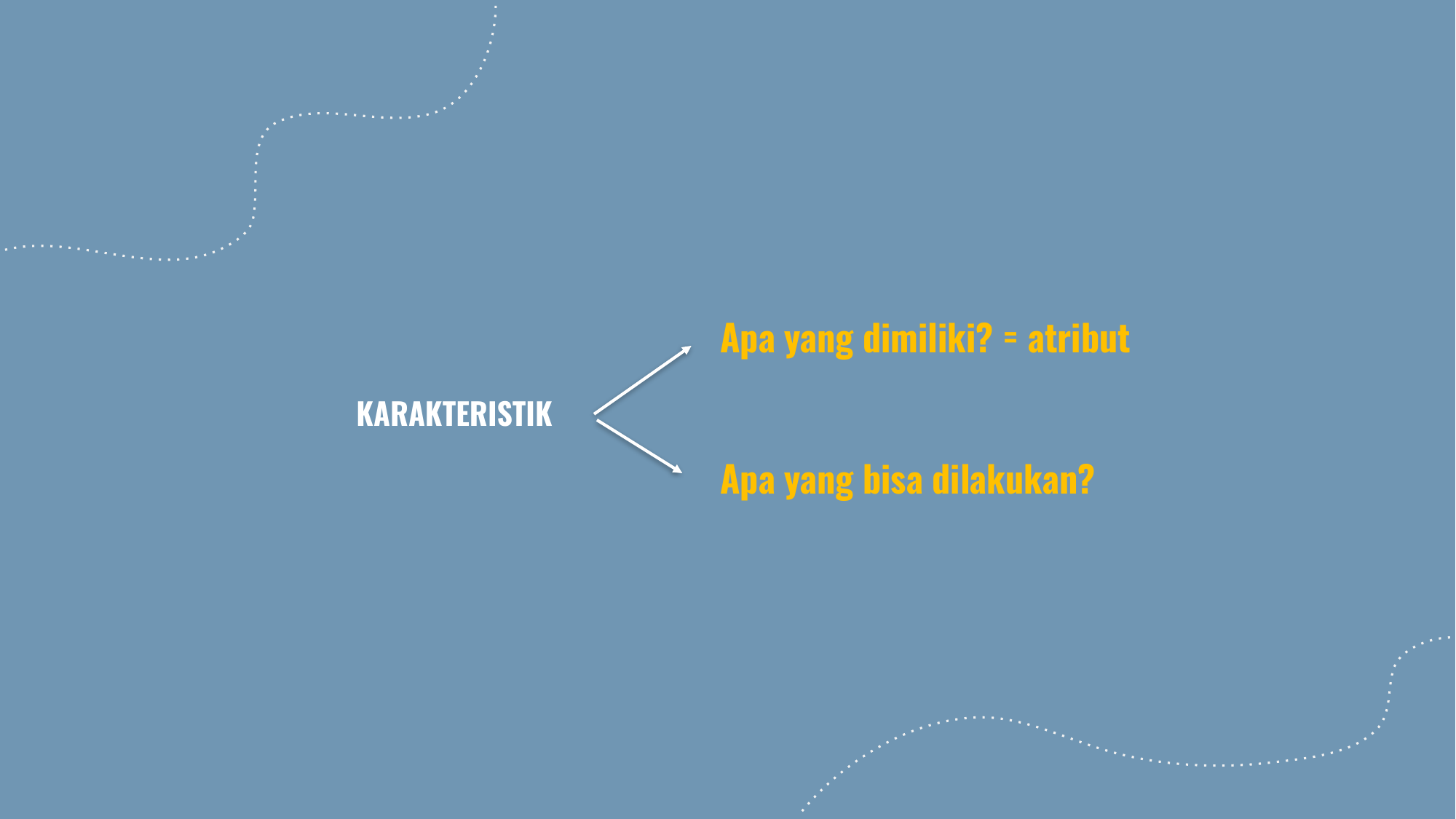

Apa yang dimiliki? = atribut
KARAKTERISTIK
Apa yang bisa dilakukan?